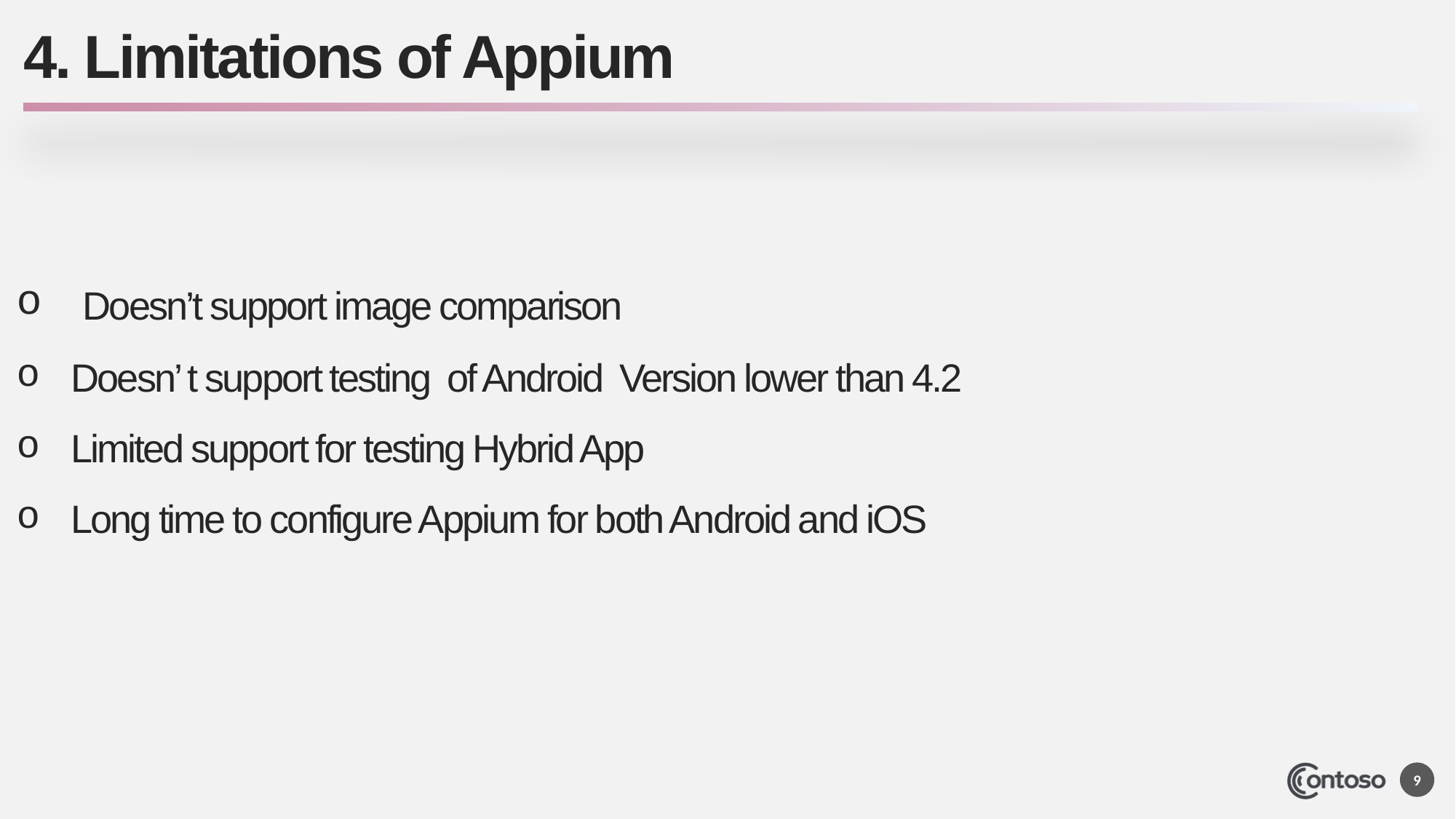

# 4. Limitations of Appium

 Doesn’t support image comparison
Doesn’ t support testing  of Android  Version lower than 4.2
Limited support for testing Hybrid App
Long time to configure Appium for both Android and iOS

9